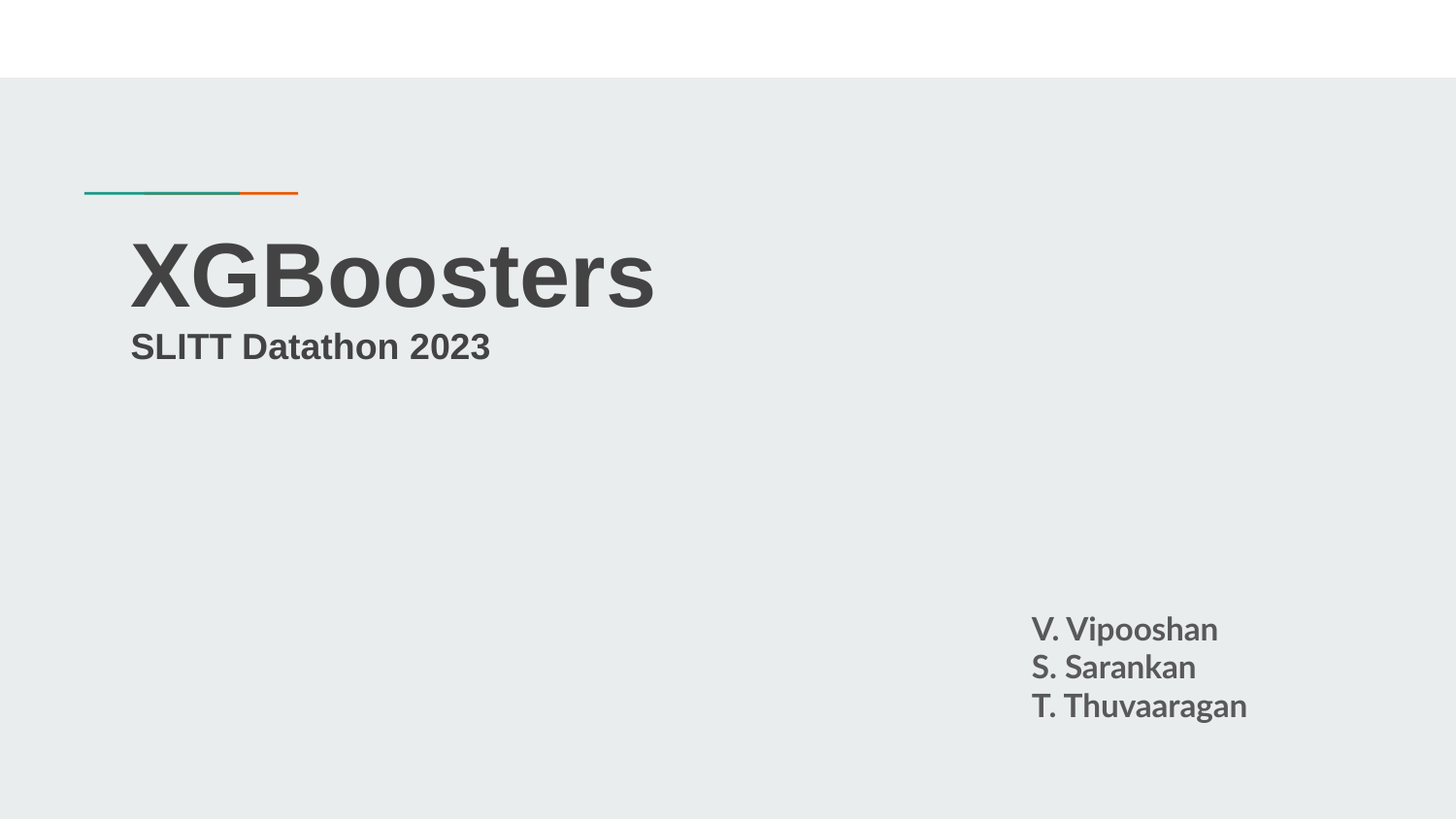

# XGBoosters
SLITT Datathon 2023
V. Vipooshan
S. Sarankan
T. Thuvaaragan